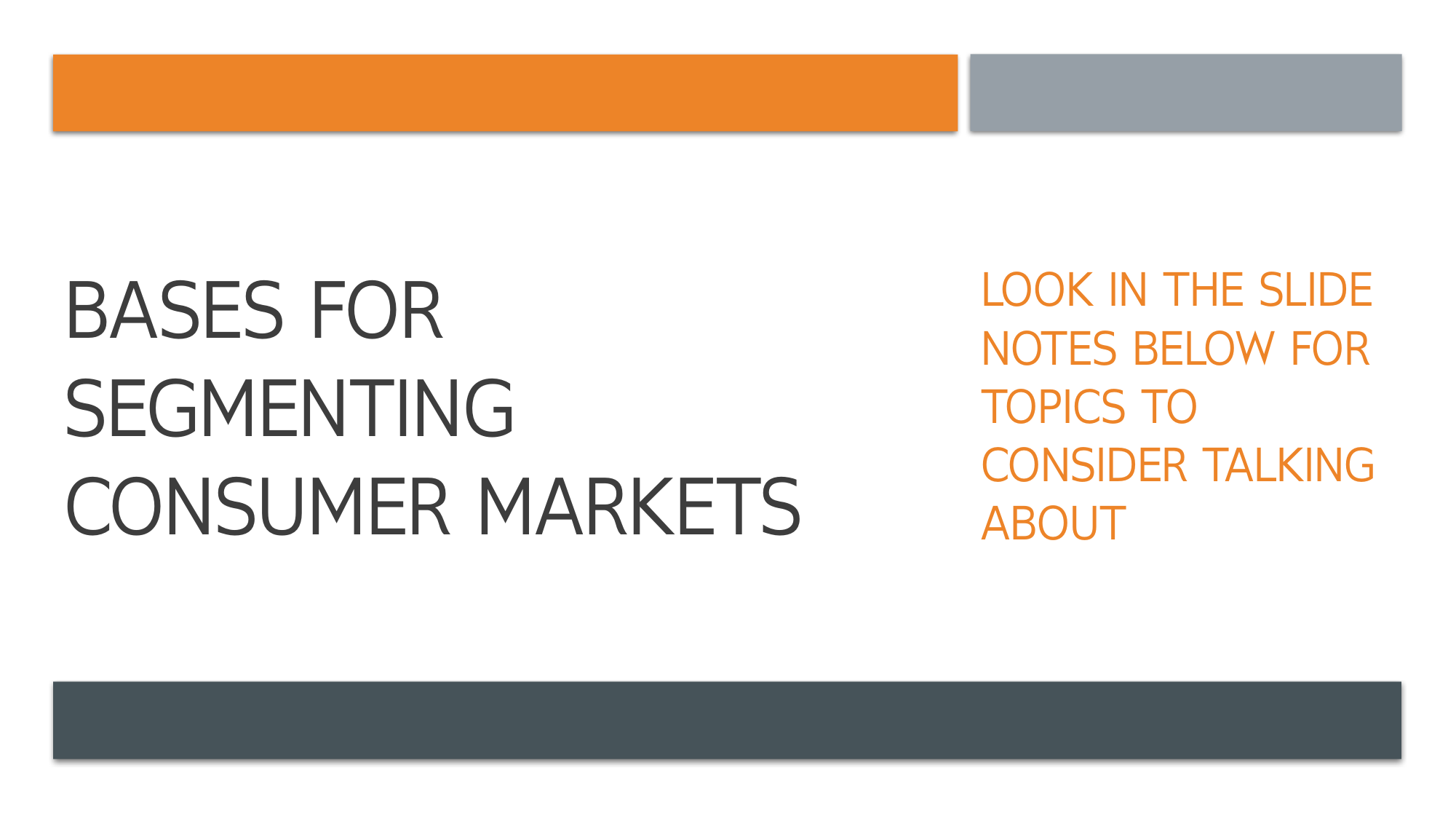

# Bases for segmenting consumer markets
Look in the slide notes below for topics to consider talking about